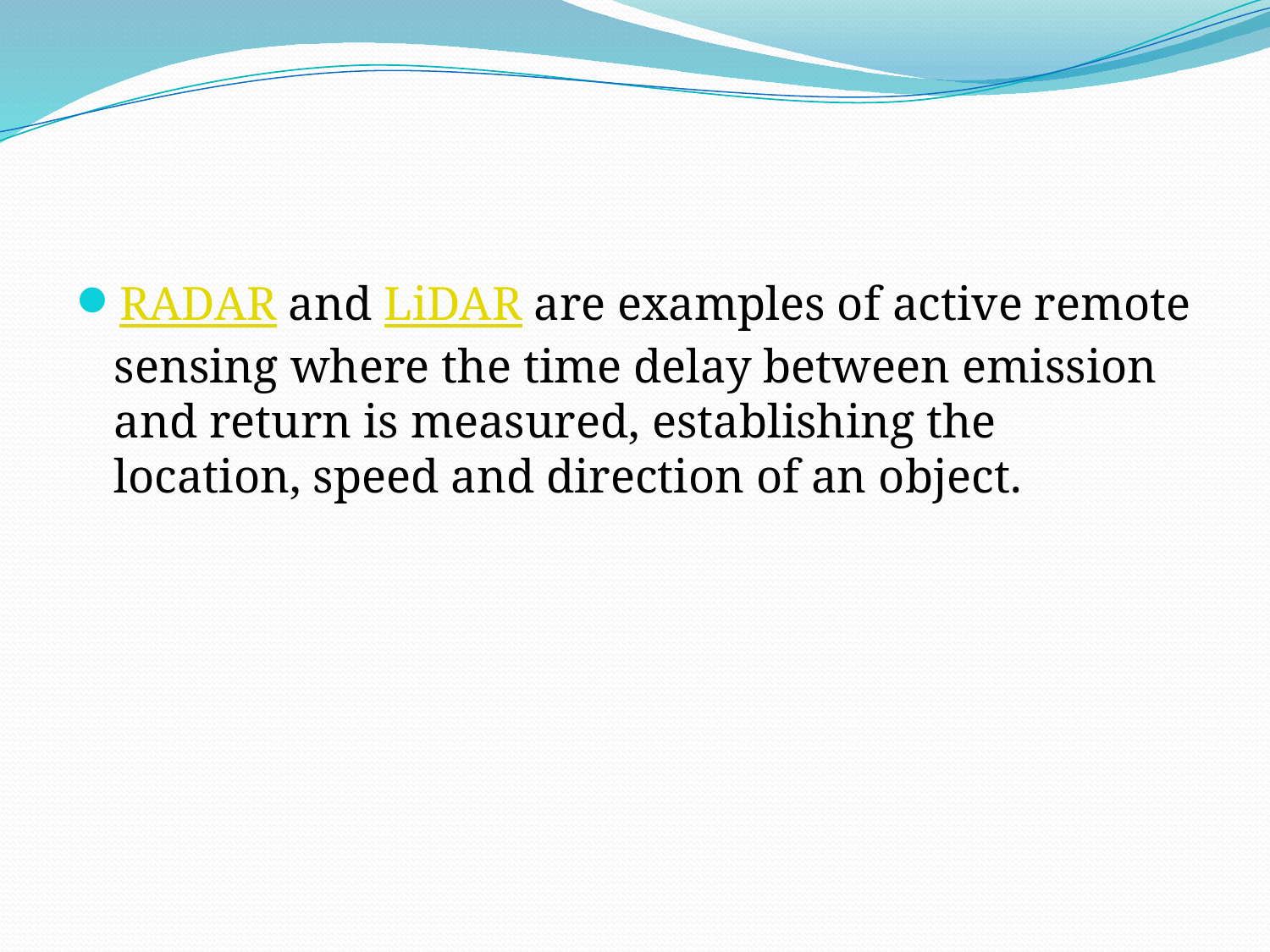

#
RADAR and LiDAR are examples of active remote sensing where the time delay between emission and return is measured, establishing the location, speed and direction of an object.